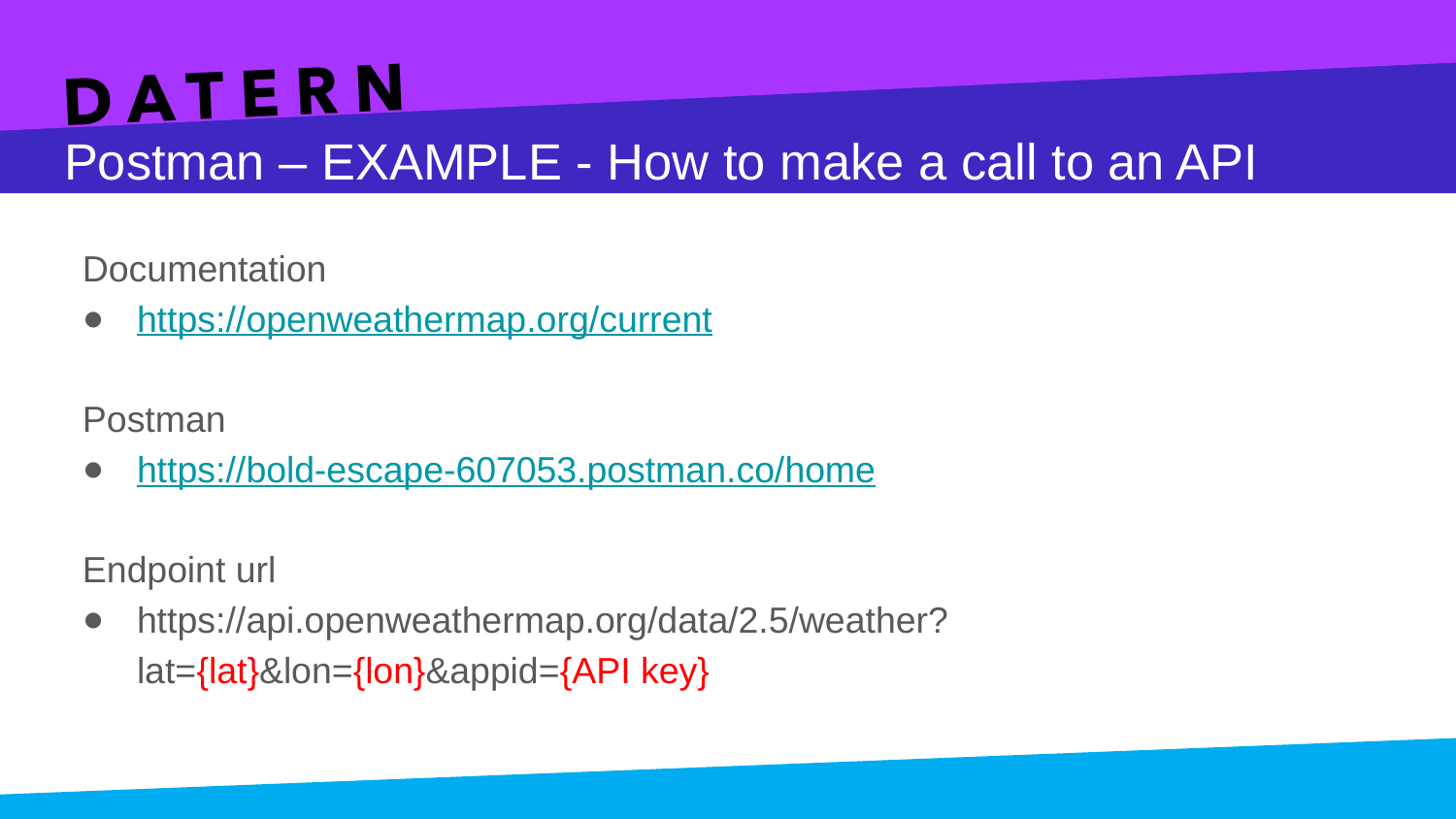

# Postman – EXAMPLE - How to make a call to an API
Documentation
https://openweathermap.org/current

Postman
https://bold-escape-607053.postman.co/home

Endpoint url
https://api.openweathermap.org/data/2.5/weather?lat={lat}&lon={lon}&appid={API key}